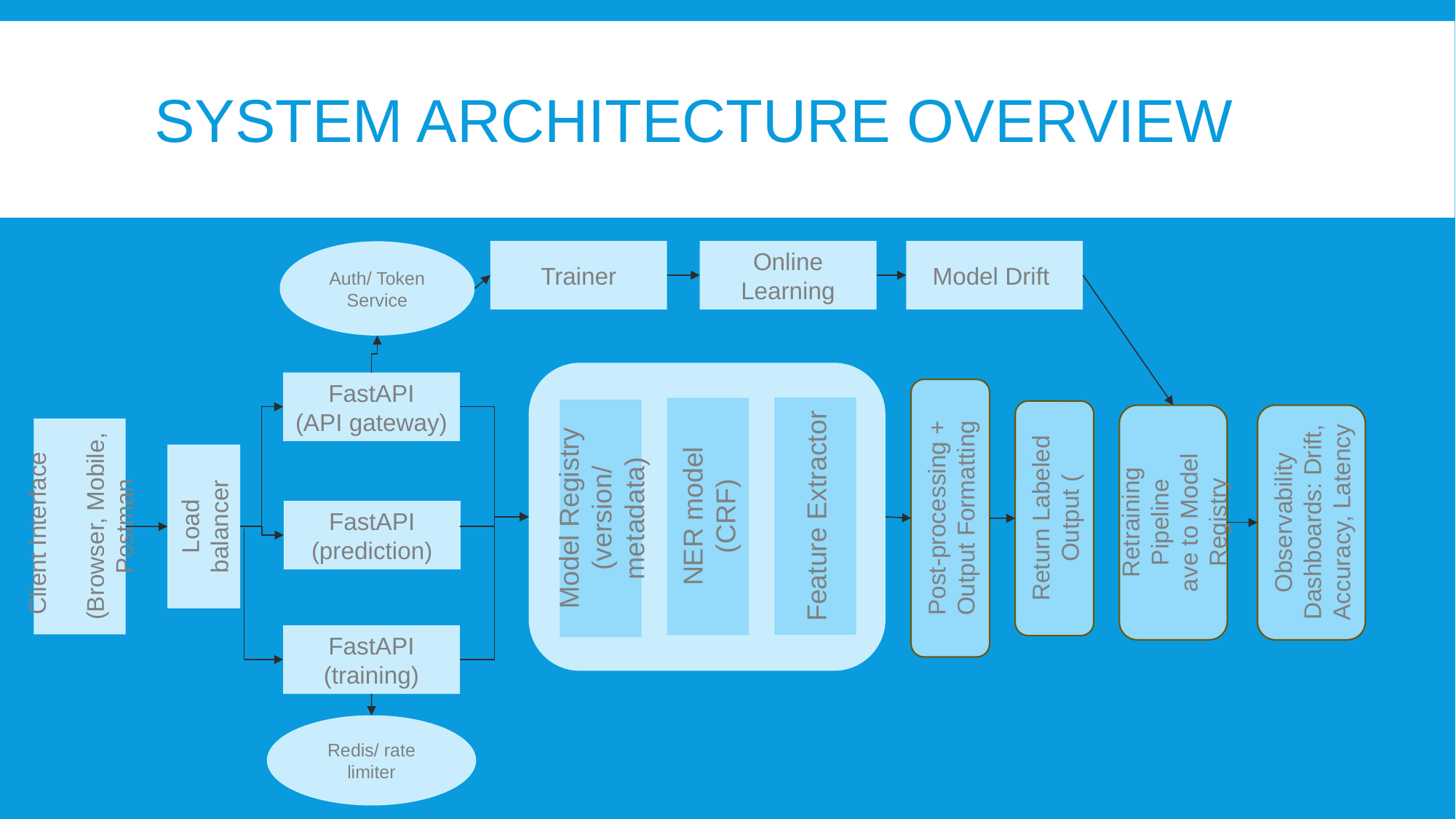

# System Architecture Overview
Model Drift
Trainer
Online Learning
Auth/ Token Service

Feature Extractor
NER model (CRF)
Model Registry
(version/metadata)
FastAPI
(API gateway)
Post-processing + Output Formatting
Return Labeled Output (
Retraining Pipeline
ave to Model Registry
Observability
Dashboards: Drift, Accuracy, Latency
 Client Interface                          (Browser, Mobile, Postman
Load balancer
FastAPI (prediction)
FastAPI (training)
Redis/ rate limiter